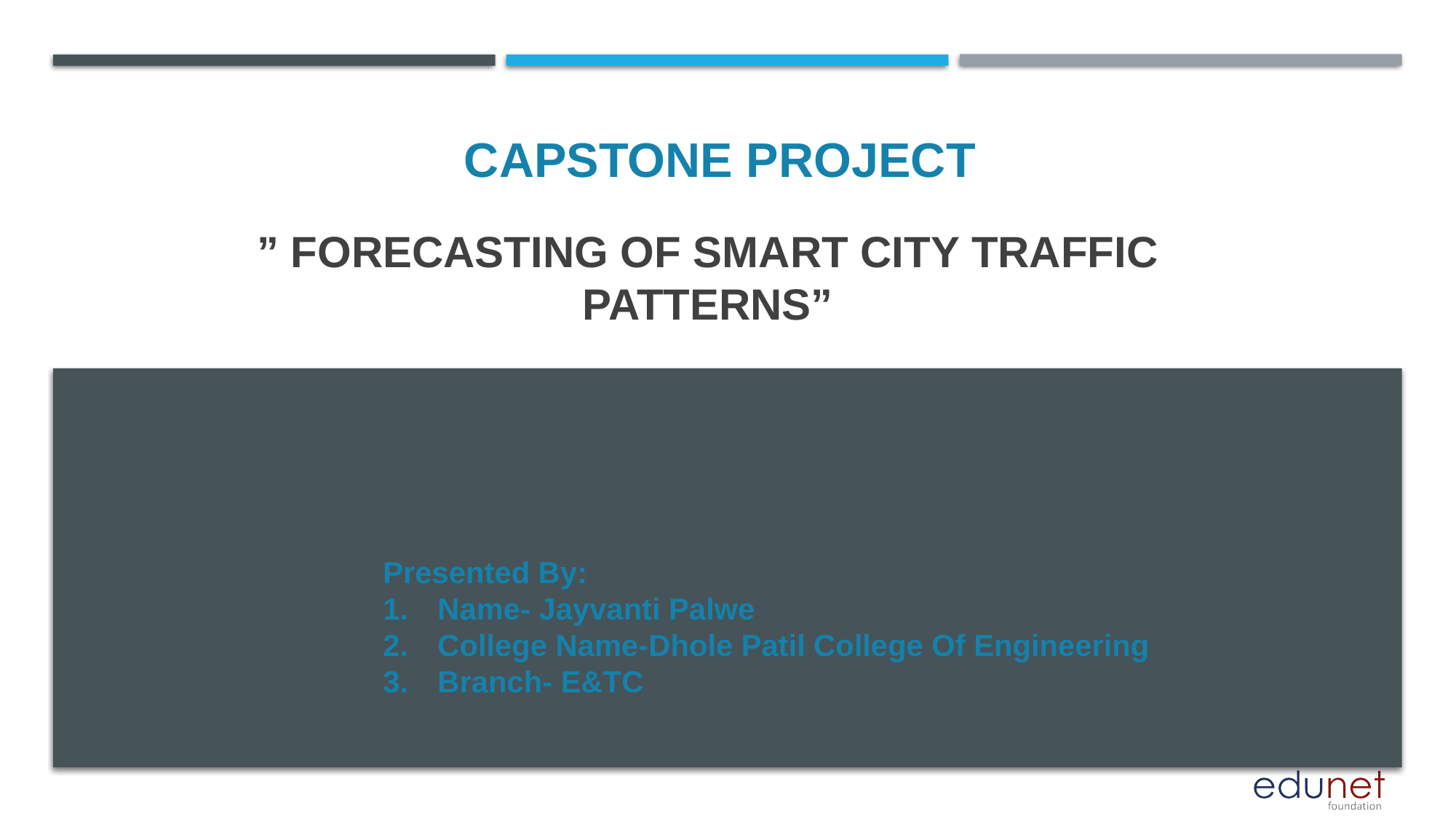

CAPSTONE PROJECT
# ” FORECASTING OF SMART CITY TRAFFIC PATTERNS”
Presented By:
Name- Jayvanti Palwe
College Name-Dhole Patil College Of Engineering
Branch- E&TC